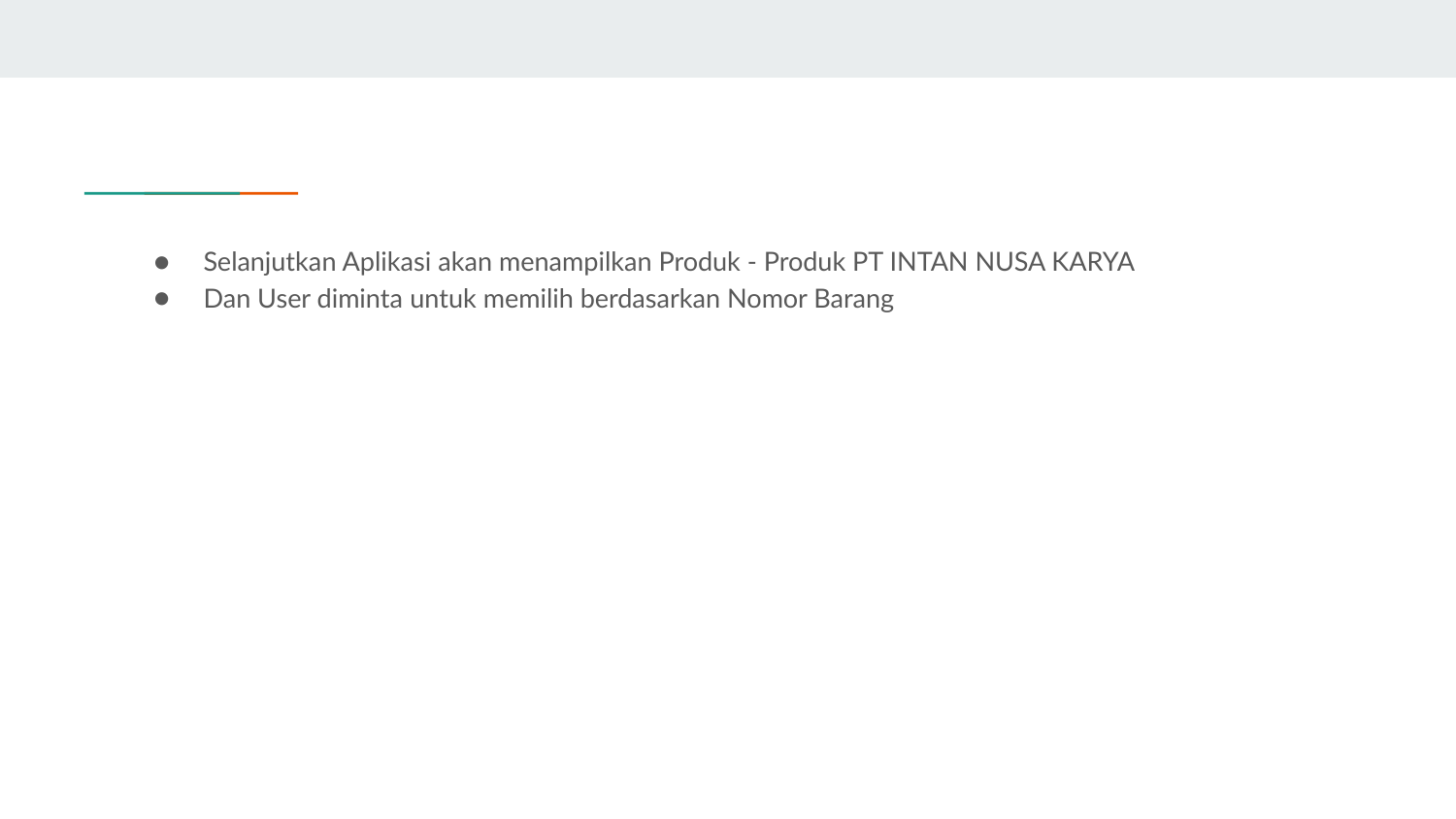

Selanjutkan Aplikasi akan menampilkan Produk - Produk PT INTAN NUSA KARYA
Dan User diminta untuk memilih berdasarkan Nomor Barang